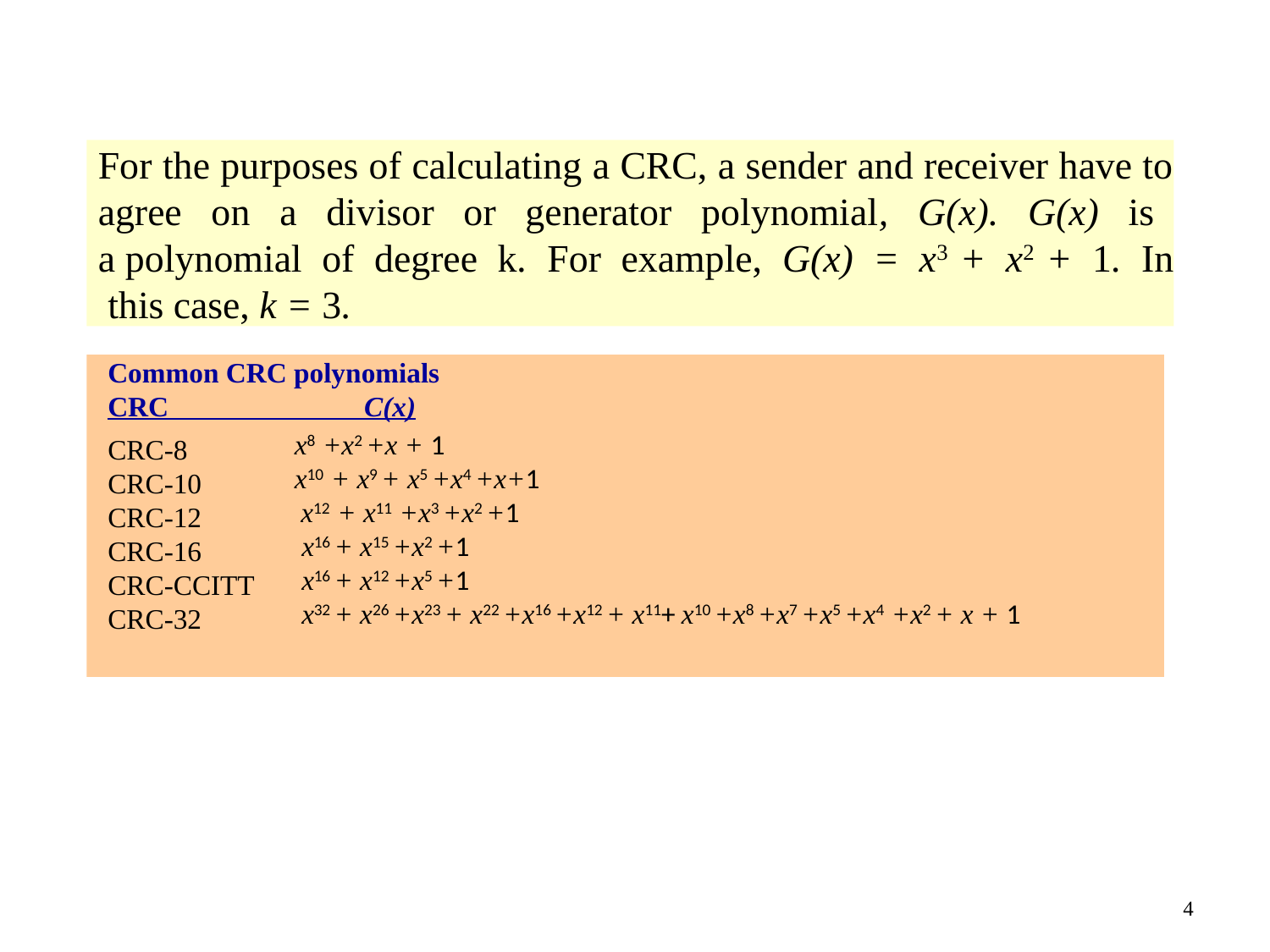

For the purposes of calculating a CRC, a sender and receiver have to agree   on   a   divisor   or   generator   polynomial,   G(x).   G(x)   is   a polynomial  of  degree  k.  For  example,  G(x)  =  x3  +  x2  +  1.  In  this case, k = 3.
x8  +x2 +x + 1
x10  + x9 + x5 +x4 +x+1
 x12  + x11  +x3 +x2 +1
  x16 + x15 +x2 +1
  x16 + x12 +x5 +1
  x32 + x26 +x23 + x22 +x16 +x12 + x11+ x10 +x8 +x7 +x5 +x4  +x2 + x + 1

Common CRC polynomials CRC                            C(x)
CRC-8 CRC-10 CRC-12 CRC-16
CRC-CCITT CRC-32
4